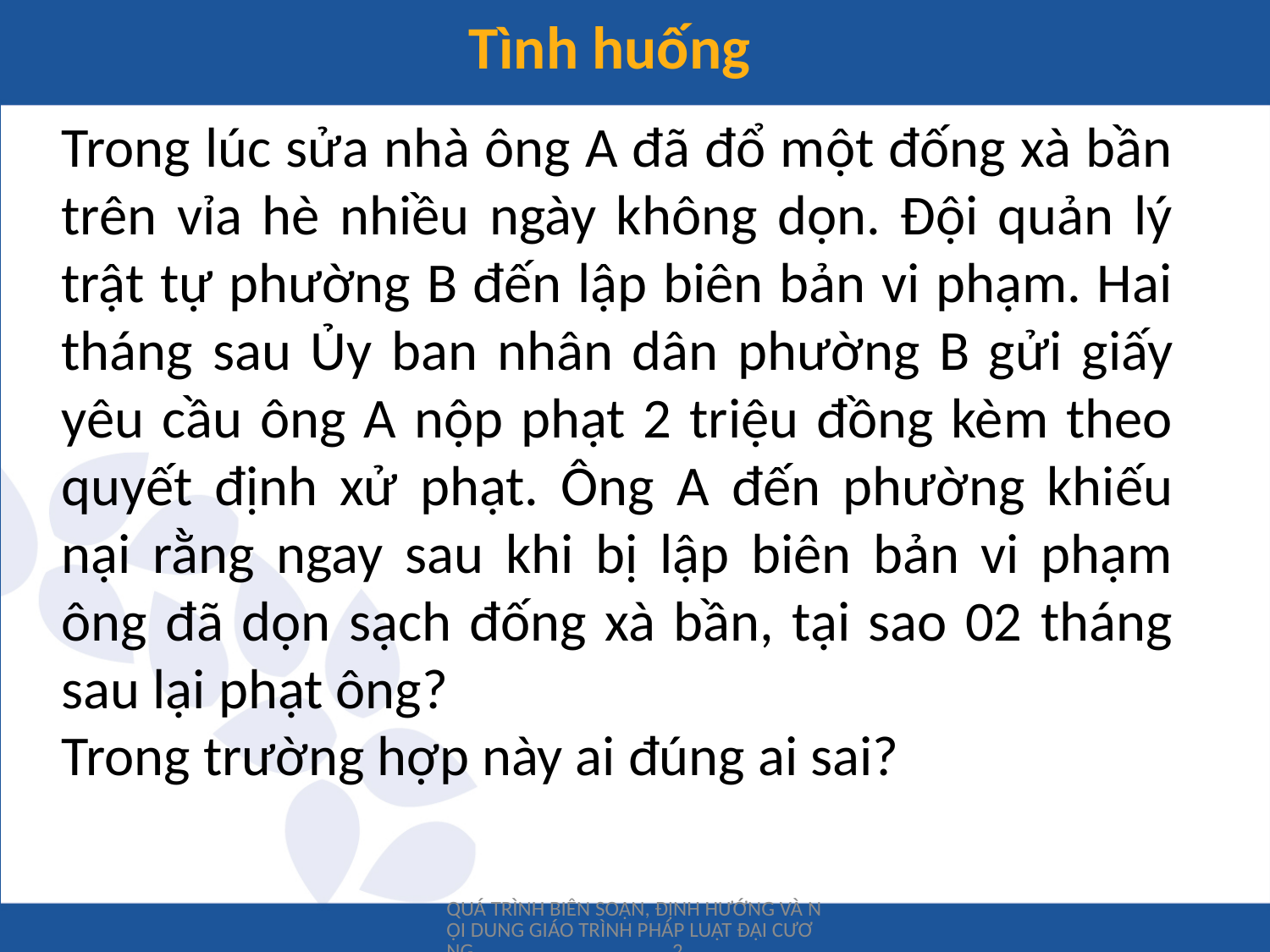

Tình huống
Trong lúc sửa nhà ông A đã đổ một đống xà bần trên vỉa hè nhiều ngày không dọn. Đội quản lý trật tự phường B đến lập biên bản vi phạm. Hai tháng sau Ủy ban nhân dân phường B gửi giấy yêu cầu ông A nộp phạt 2 triệu đồng kèm theo quyết định xử phạt. Ông A đến phường khiếu nại rằng ngay sau khi bị lập biên bản vi phạm ông đã dọn sạch đống xà bần, tại sao 02 tháng sau lại phạt ông?
Trong trường hợp này ai đúng ai sai?
QUÁ TRÌNH BIÊN SOẠN, ĐỊNH HƯỚNG VÀ NỘI DUNG GIÁO TRÌNH PHÁP LUẬT ĐẠI CƯƠNG                                         2
32